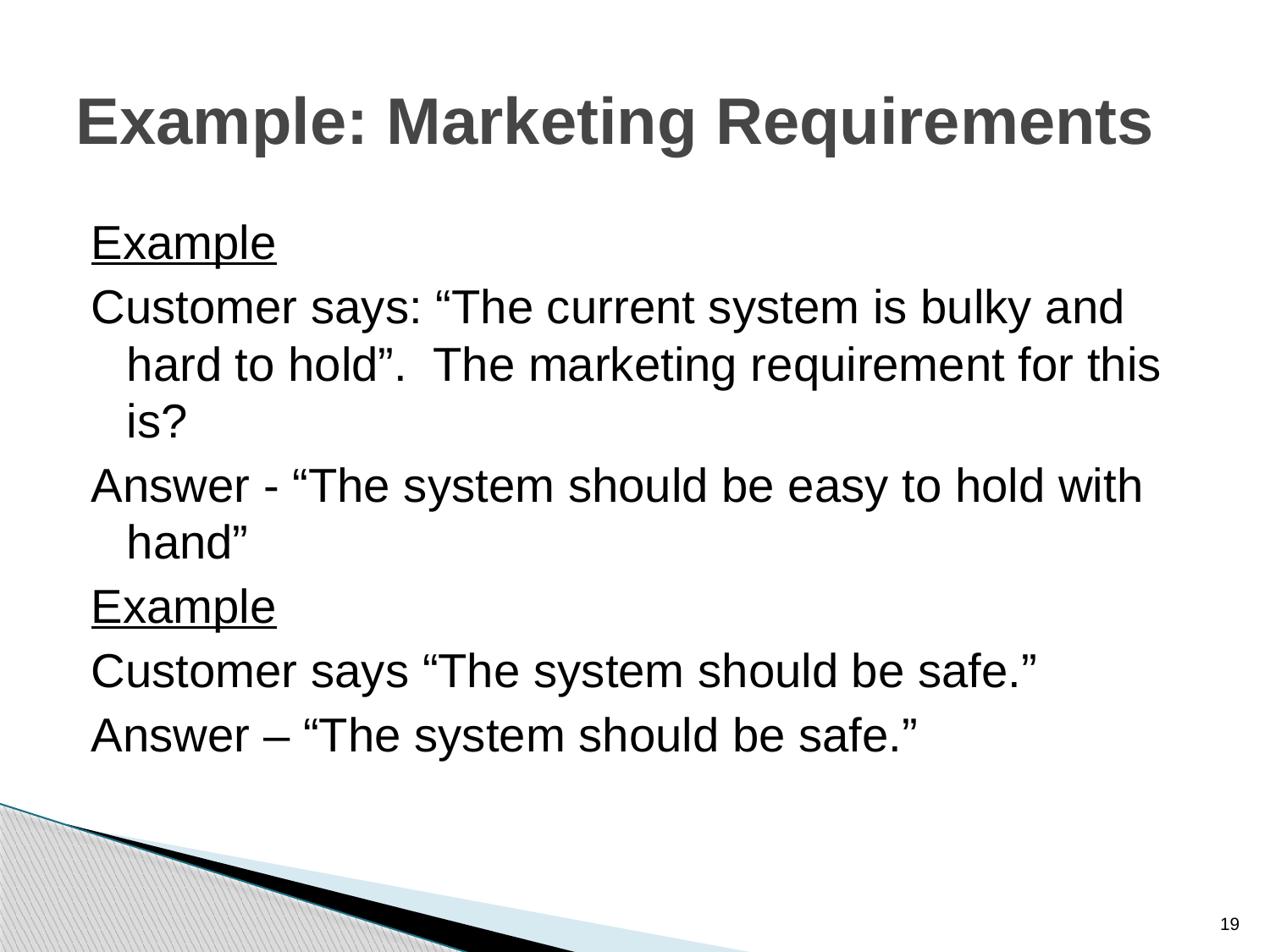

# Example: Marketing Requirements
Example
Customer says: “The current system is bulky and hard to hold”.  The marketing requirement for this is?
Answer - “The system should be easy to hold with hand”
Example
Customer says “The system should be safe.”
Answer – “The system should be safe.”

19